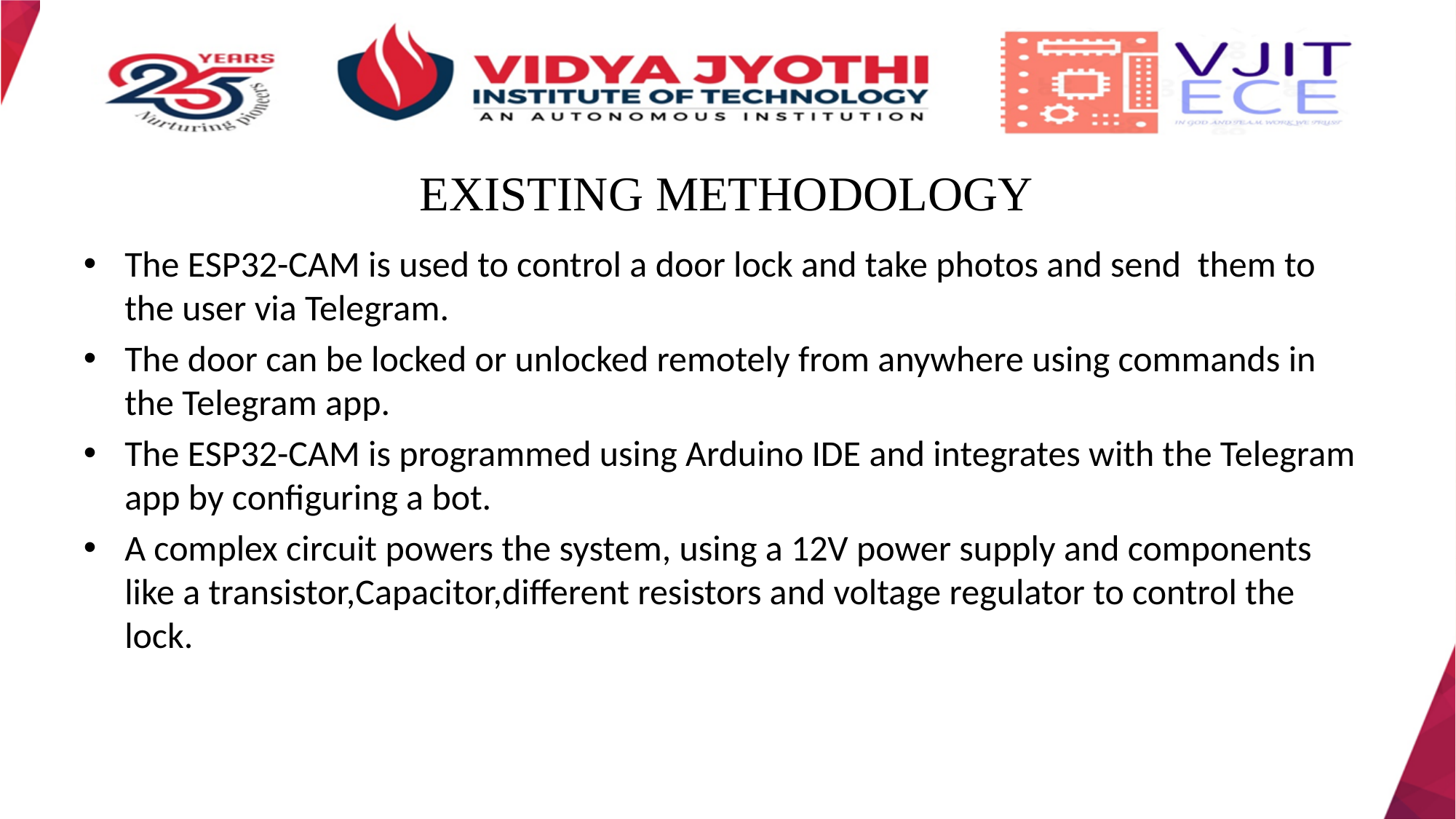

# EXISTING METHODOLOGY
The ESP32-CAM is used to control a door lock and take photos and send  them to the user via Telegram.
The door can be locked or unlocked remotely from anywhere using commands in the Telegram app.
The ESP32-CAM is programmed using Arduino IDE and integrates with the Telegram app by configuring a bot.
A complex circuit powers the system, using a 12V power supply and components like a transistor,Capacitor,different resistors and voltage regulator to control the lock.
Project review -2- ECE Department
6